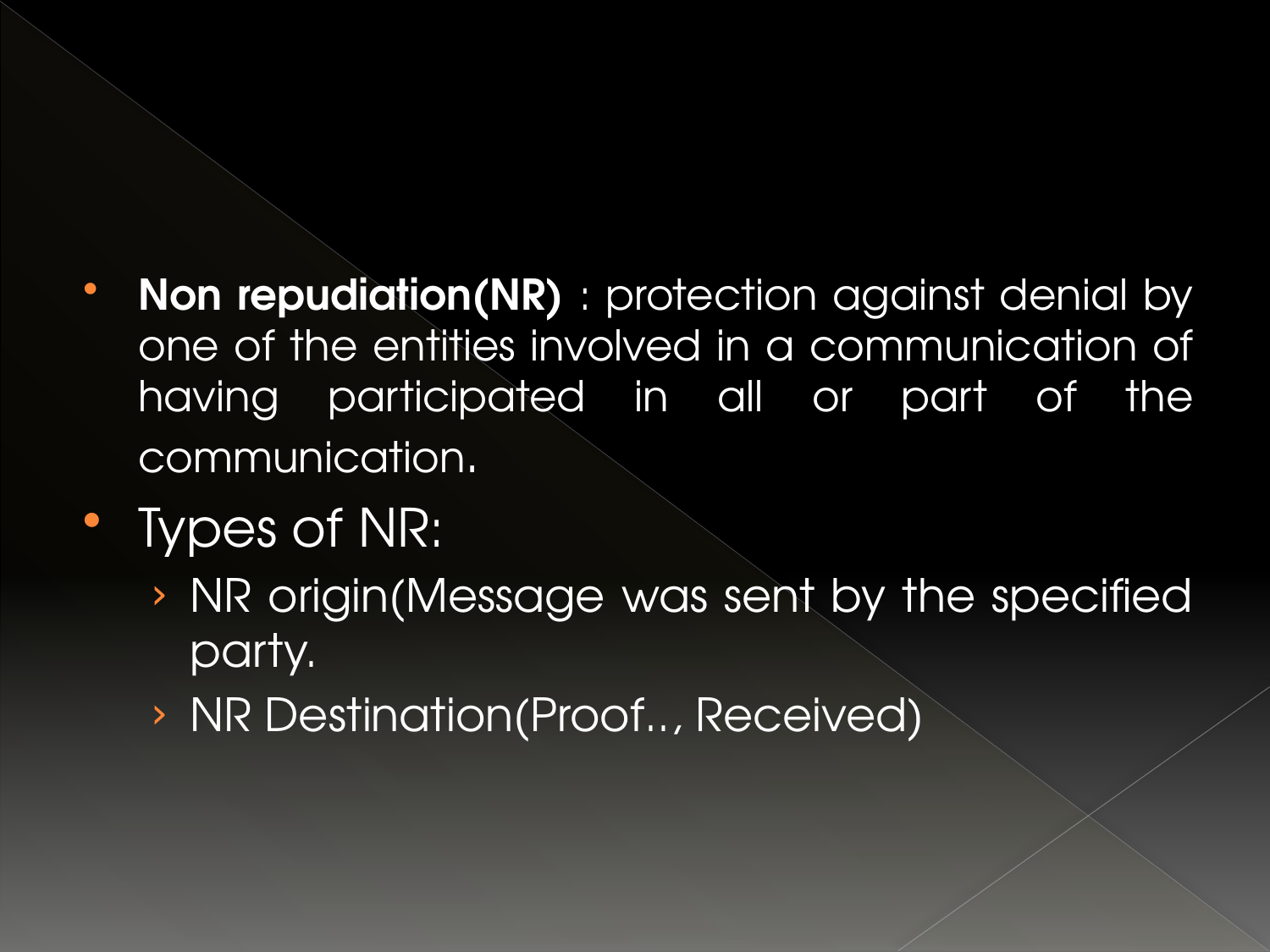

Non repudiation(NR) : protection against denial by one of the entities involved in a communication of having participated in all or part of the communication.
Types of NR:
NR origin(Message was sent by the specified party.
NR Destination(Proof.., Received)